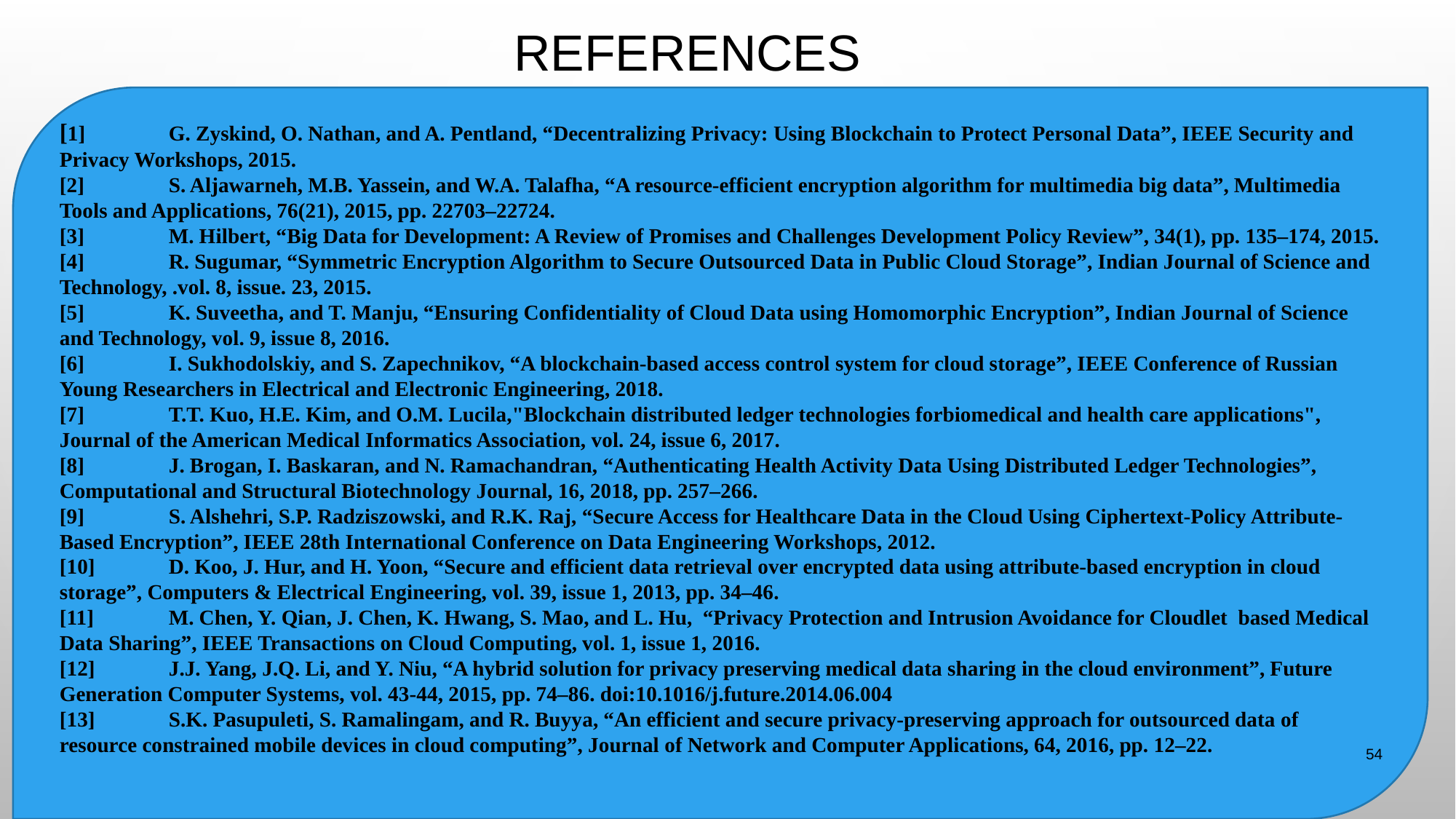

# References
[1]	G. Zyskind, O. Nathan, and A. Pentland, “Decentralizing Privacy: Using Blockchain to Protect Personal Data”, IEEE Security and Privacy Workshops, 2015.
[2]	S. Aljawarneh, M.B. Yassein, and W.A. Talafha, “A resource-efficient encryption algorithm for multimedia big data”, Multimedia Tools and Applications, 76(21), 2015, pp. 22703–22724.
[3]	M. Hilbert, “Big Data for Development: A Review of Promises and Challenges Development Policy Review”, 34(1), pp. 135–174, 2015.
[4]	R. Sugumar, “Symmetric Encryption Algorithm to Secure Outsourced Data in Public Cloud Storage”, Indian Journal of Science and Technology, .vol. 8, issue. 23, 2015.
[5]	K. Suveetha, and T. Manju, “Ensuring Confidentiality of Cloud Data using Homomorphic Encryption”, Indian Journal of Science and Technology, vol. 9, issue 8, 2016.
[6]	I. Sukhodolskiy, and S. Zapechnikov, “A blockchain-based access control system for cloud storage”, IEEE Conference of Russian Young Researchers in Electrical and Electronic Engineering, 2018.
[7]	T.T. Kuo, H.E. Kim, and O.M. Lucila,"Blockchain distributed ledger technologies forbiomedical and health care applications", Journal of the American Medical Informatics Association, vol. 24, issue 6, 2017.
[8]	J. Brogan, I. Baskaran, and N. Ramachandran, “Authenticating Health Activity Data Using Distributed Ledger Technologies”, Computational and Structural Biotechnology Journal, 16, 2018, pp. 257–266.
[9]	S. Alshehri, S.P. Radziszowski, and R.K. Raj, “Secure Access for Healthcare Data in the Cloud Using Ciphertext-Policy Attribute-Based Encryption”, IEEE 28th International Conference on Data Engineering Workshops, 2012.
[10]	D. Koo, J. Hur, and H. Yoon, “Secure and efficient data retrieval over encrypted data using attribute-based encryption in cloud storage”, Computers & Electrical Engineering, vol. 39, issue 1, 2013, pp. 34–46.
[11]	M. Chen, Y. Qian, J. Chen, K. Hwang, S. Mao, and L. Hu,  “Privacy Protection and Intrusion Avoidance for Cloudlet  based Medical Data Sharing”, IEEE Transactions on Cloud Computing, vol. 1, issue 1, 2016.
[12]	J.J. Yang, J.Q. Li, and Y. Niu, “A hybrid solution for privacy preserving medical data sharing in the cloud environment”, Future Generation Computer Systems, vol. 43-44, 2015, pp. 74–86. doi:10.1016/j.future.2014.06.004
[13]	S.K. Pasupuleti, S. Ramalingam, and R. Buyya, “An efficient and secure privacy-preserving approach for outsourced data of resource constrained mobile devices in cloud computing”, Journal of Network and Computer Applications, 64, 2016, pp. 12–22.

54